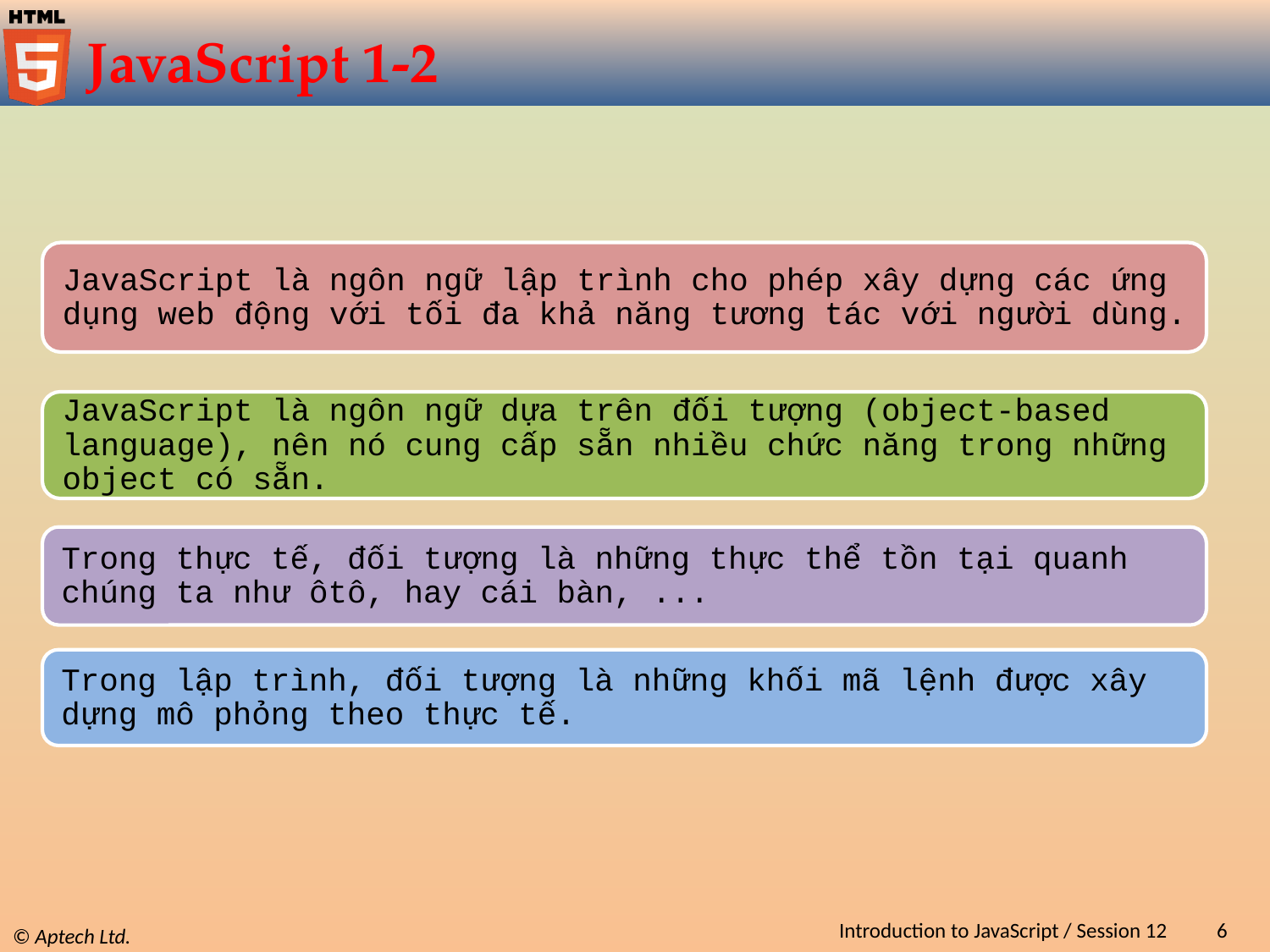

# JavaScript 1-2
JavaScript là ngôn ngữ lập trình cho phép xây dựng các ứng dụng web động với tối đa khả năng tương tác với người dùng.
JavaScript là ngôn ngữ dựa trên đối tượng (object-based language), nên nó cung cấp sẵn nhiều chức năng trong những object có sẵn.
Trong thực tế, đối tượng là những thực thể tồn tại quanh chúng ta như ôtô, hay cái bàn, ...
Trong lập trình, đối tượng là những khối mã lệnh được xây dựng mô phỏng theo thực tế.
Introduction to JavaScript / Session 12
6